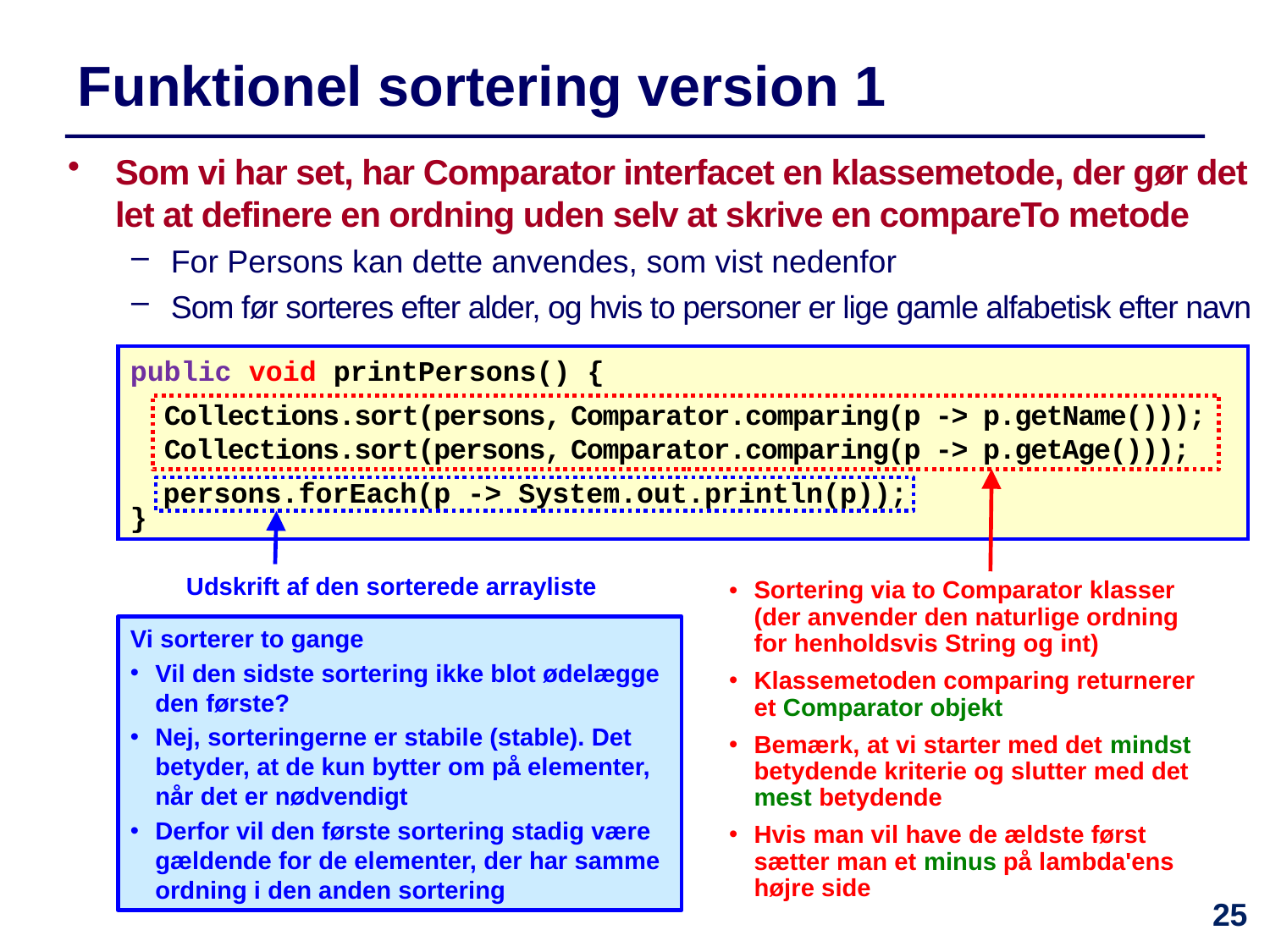

# Funktionel sortering version 1
Som vi har set, har Comparator interfacet en klassemetode, der gør det let at definere en ordning uden selv at skrive en compareTo metode
For Persons kan dette anvendes, som vist nedenfor
Som før sorteres efter alder, og hvis to personer er lige gamle alfabetisk efter navn

public void printPersons() {
  Collections.sort(persons, Comparator.comparing(p -> p.getName()));
  Collections.sort(persons, Comparator.comparing(p -> p.getAge()));
  persons.forEach(p -> System.out.println(p));
}

Udskrift af den sorterede arrayliste
Sortering via to Comparator klasser (der anvender den naturlige ordning for henholdsvis String og int)
Klassemetoden comparing returnerer et Comparator objekt
Bemærk, at vi starter med det mindst betydende kriterie og slutter med det mest betydende
Hvis man vil have de ældste først sætter man et minus på lambda'ens højre side

Vi sorterer to gange
Vil den sidste sortering ikke blot ødelægge den første?
Nej, sorteringerne er stabile (stable). Det betyder, at de kun bytter om på elementer, når det er nødvendigt
Derfor vil den første sortering stadig være gældende for de elementer, der har samme ordning i den anden sortering
25